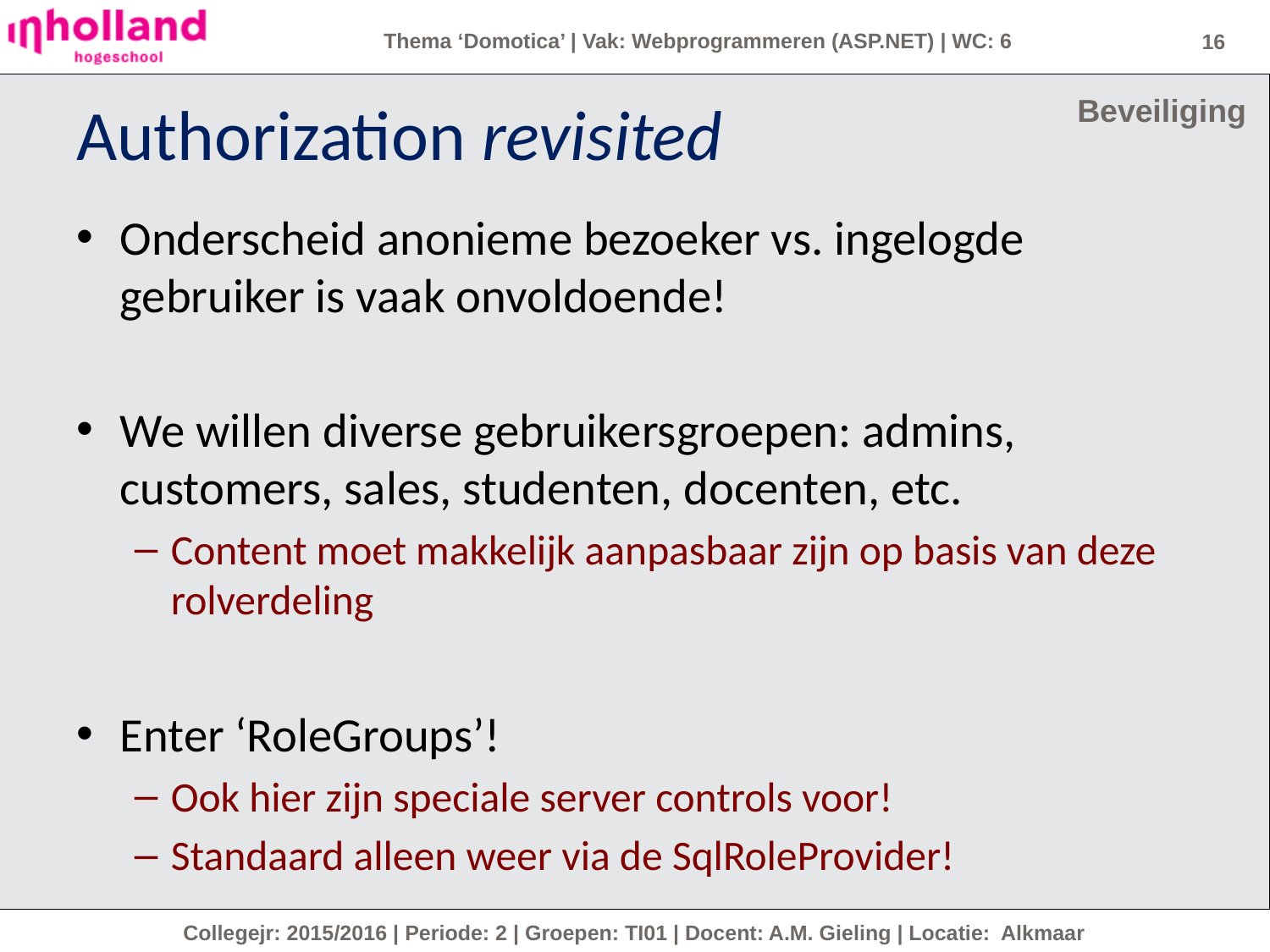

16
Beveiliging
# Authorization revisited
Onderscheid anonieme bezoeker vs. ingelogde gebruiker is vaak onvoldoende!

We willen diverse gebruikersgroepen: admins, customers, sales, studenten, docenten, etc.
Content moet makkelijk aanpasbaar zijn op basis van deze rolverdeling

Enter ‘RoleGroups’!
Ook hier zijn speciale server controls voor!
Standaard alleen weer via de SqlRoleProvider!